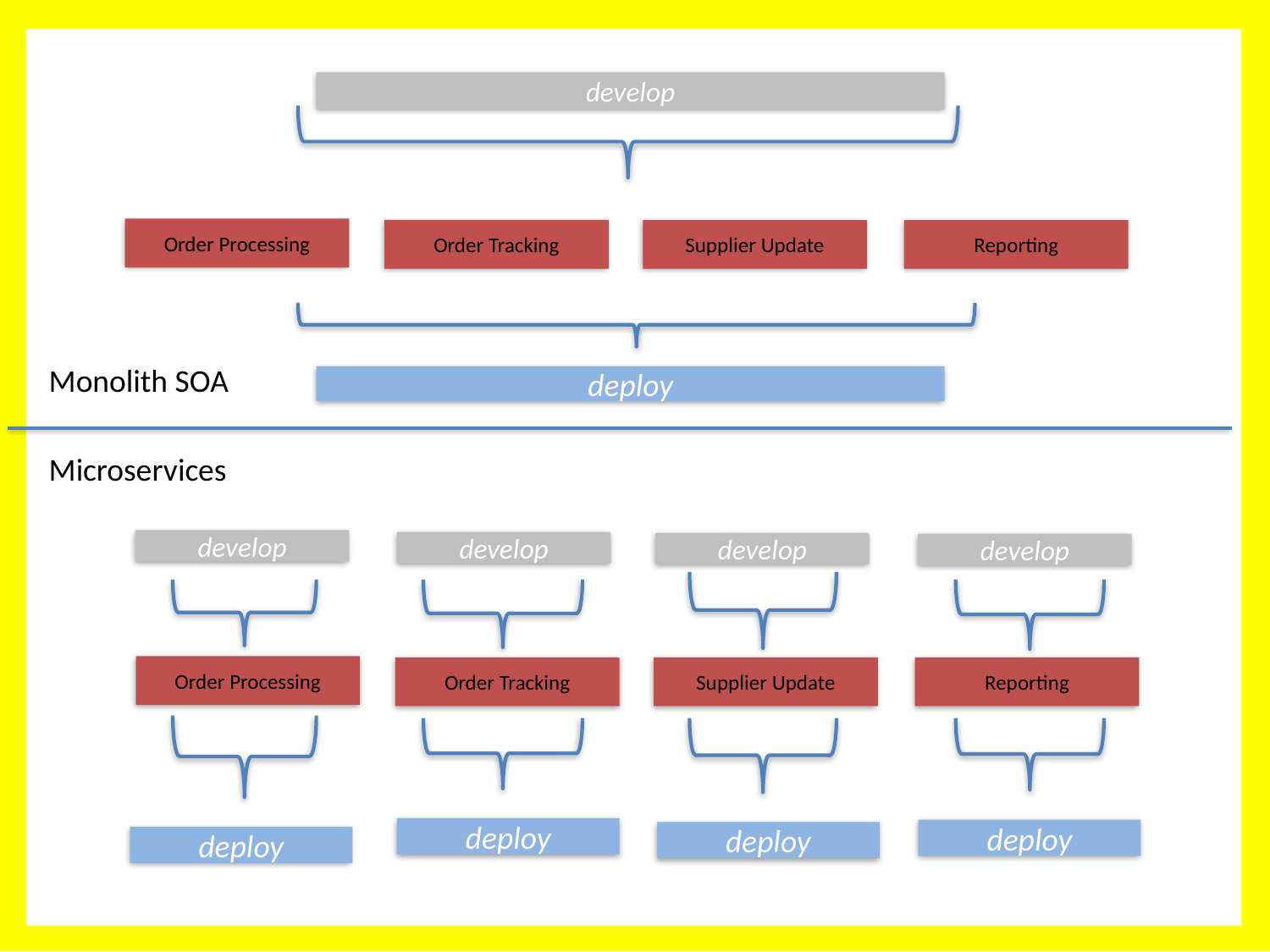

develop
Order Processing
Order Tracking
Supplier Update
Reporting
Monolith SOA
deploy
Microservices
develop
develop
develop
develop

Order Processing
Order Tracking
Supplier Update
Reporting

deploy
deploy
deploy
deploy